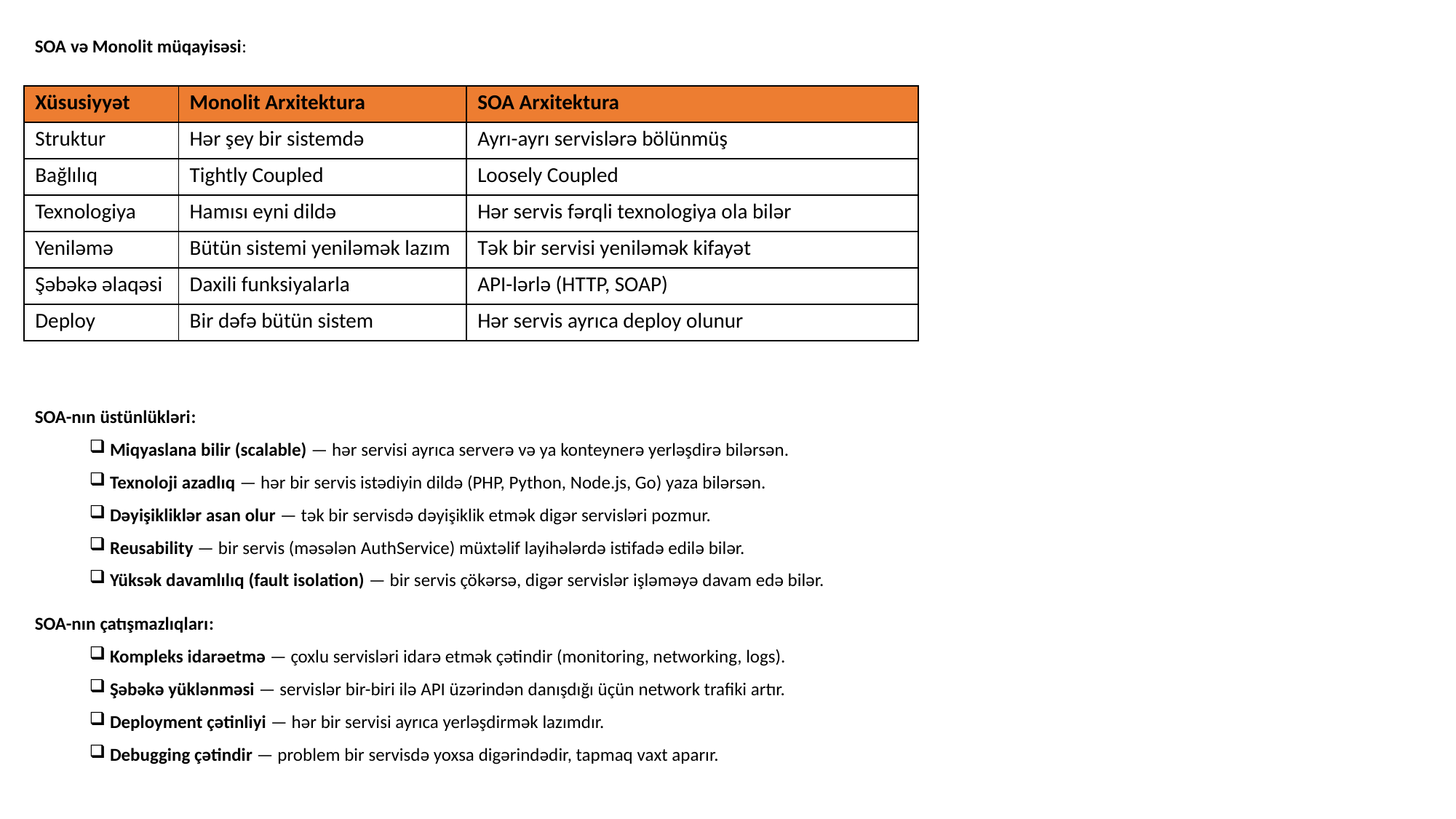

SOA və Monolit müqayisəsi:

SOA-nın üstünlükləri:
Miqyaslana bilir (scalable) — hər servisi ayrıca serverə və ya konteynerə yerləşdirə bilərsən.
Texnoloji azadlıq — hər bir servis istədiyin dildə (PHP, Python, Node.js, Go) yaza bilərsən.
Dəyişikliklər asan olur — tək bir servisdə dəyişiklik etmək digər servisləri pozmur.
Reusability — bir servis (məsələn AuthService) müxtəlif layihələrdə istifadə edilə bilər.
Yüksək davamlılıq (fault isolation) — bir servis çökərsə, digər servislər işləməyə davam edə bilər.

SOA-nın çatışmazlıqları:
Kompleks idarəetmə — çoxlu servisləri idarə etmək çətindir (monitoring, networking, logs).
Şəbəkə yüklənməsi — servislər bir-biri ilə API üzərindən danışdığı üçün network trafiki artır.
Deployment çətinliyi — hər bir servisi ayrıca yerləşdirmək lazımdır.
Debugging çətindir — problem bir servisdə yoxsa digərindədir, tapmaq vaxt aparır.

| Xüsusiyyət | Monolit Arxitektura | SOA Arxitektura |
| --- | --- | --- |
| Struktur | Hər şey bir sistemdə | Ayrı-ayrı servislərə bölünmüş |
| Bağlılıq | Tightly Coupled | Loosely Coupled |
| Texnologiya | Hamısı eyni dildə | Hər servis fərqli texnologiya ola bilər |
| Yeniləmə | Bütün sistemi yeniləmək lazım | Tək bir servisi yeniləmək kifayət |
| Şəbəkə əlaqəsi | Daxili funksiyalarla | API-lərlə (HTTP, SOAP) |
| Deploy | Bir dəfə bütün sistem | Hər servis ayrıca deploy olunur |